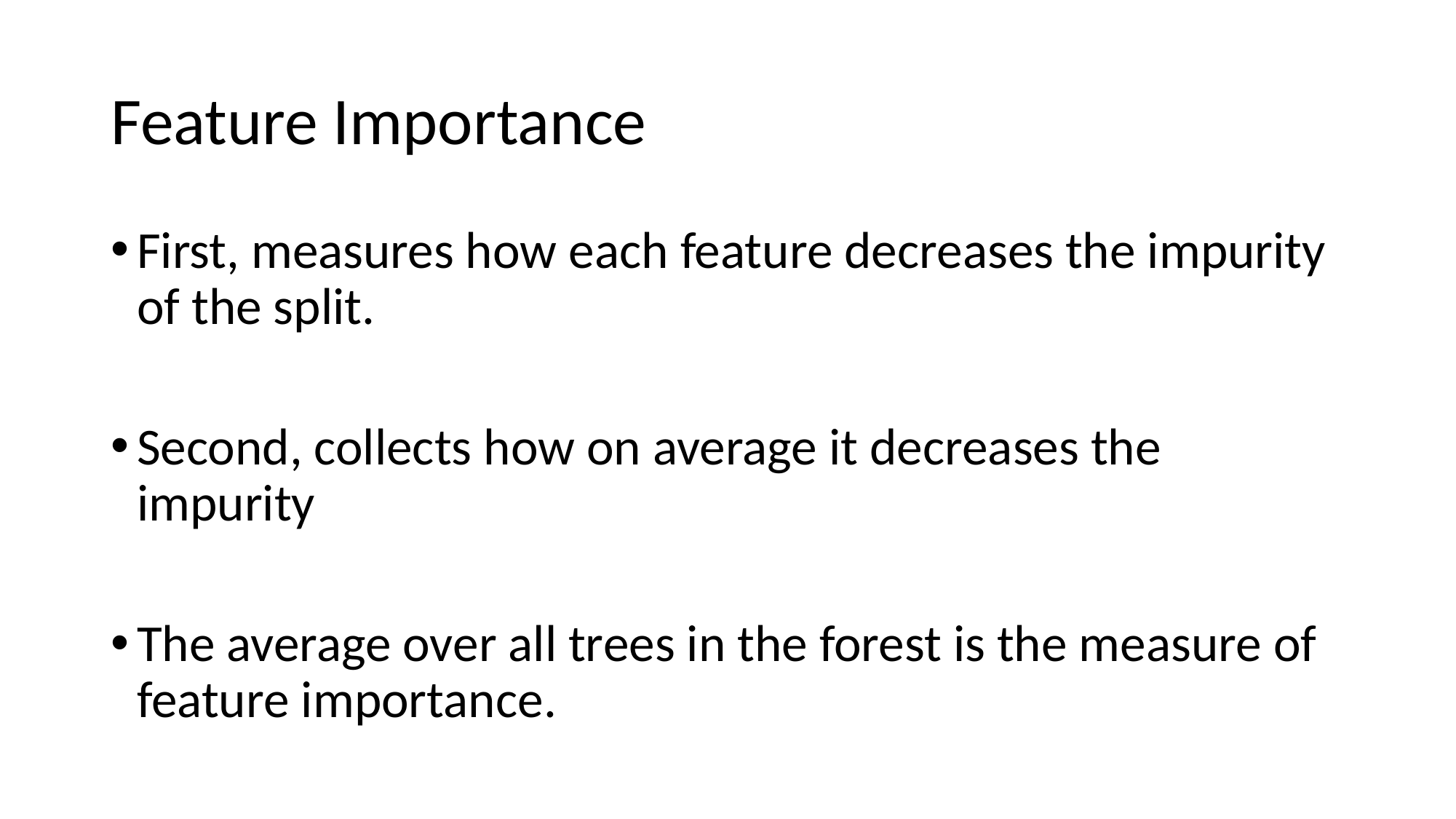

# Feature Importance
First, measures how each feature decreases the impurity of the split.

Second, collects how on average it decreases the impurity

The average over all trees in the forest is the measure of feature importance.